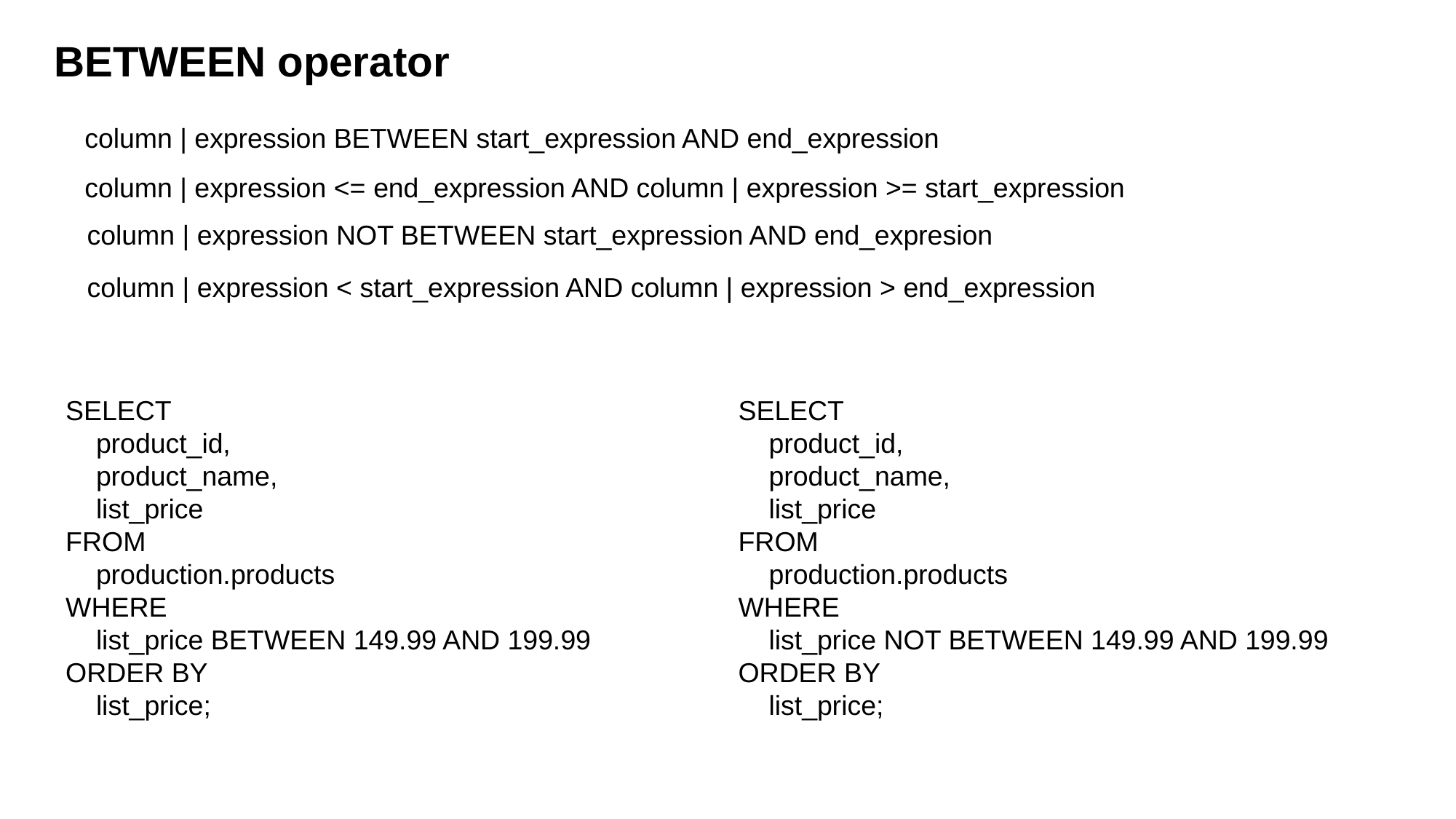

BETWEEN operator
column | expression BETWEEN start_expression AND end_expression
column | expression <= end_expression AND column | expression >= start_expression
column | expression NOT BETWEEN start_expression AND end_expresion
column | expression < start_expression AND column | expression > end_expression
SELECT
    product_id,
    product_name,
    list_price
FROM
    production.products
WHERE
    list_price BETWEEN 149.99 AND 199.99
ORDER BY
    list_price;
SELECT
    product_id,
    product_name,
    list_price
FROM
    production.products
WHERE
    list_price NOT BETWEEN 149.99 AND 199.99
ORDER BY
    list_price;